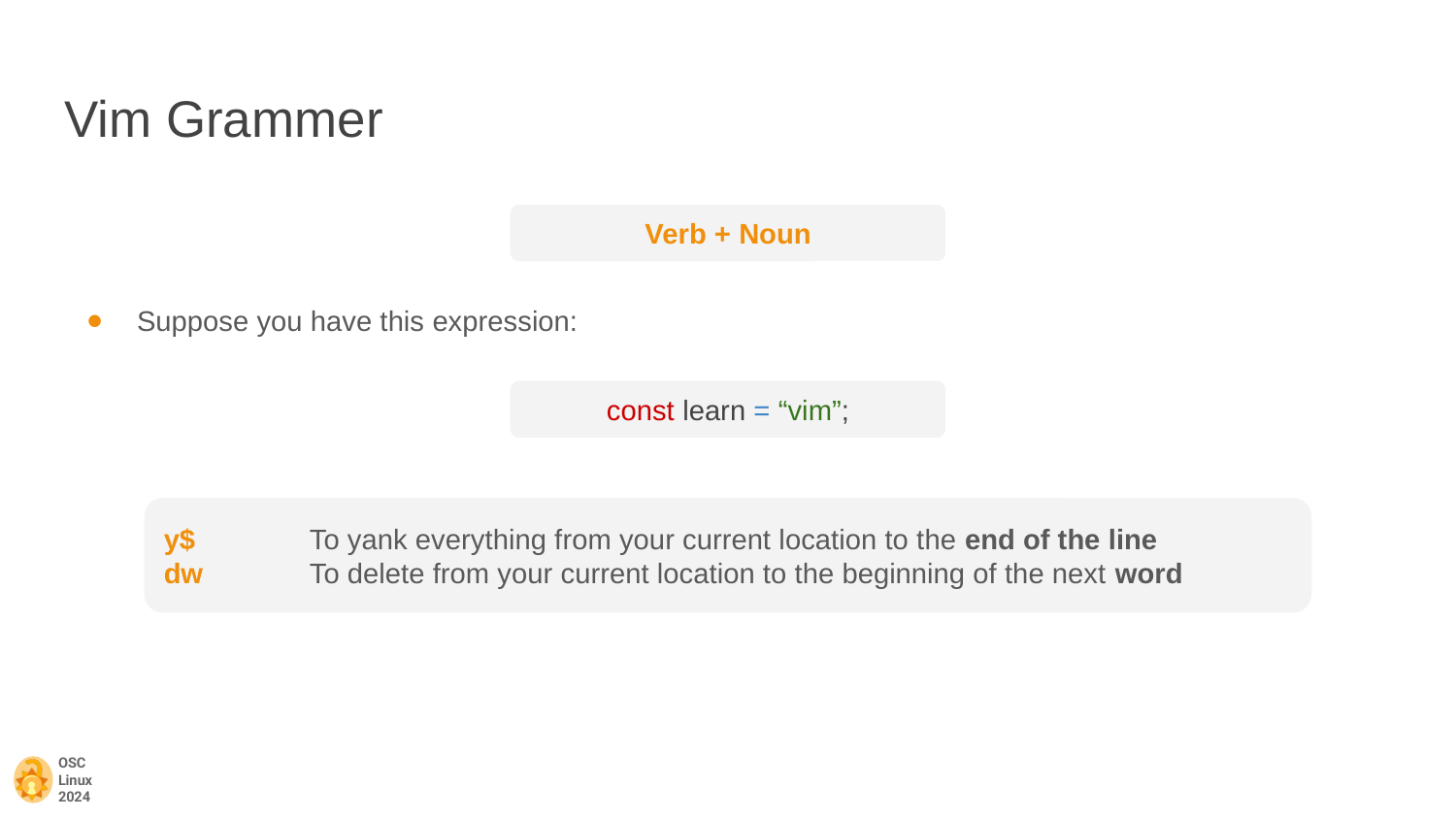

# Vim Grammer
Verb + Noun
Suppose you have this expression:

const learn = “vim”;
y$ 	To yank everything from your current location to the end of the line
dw 	To delete from your current location to the beginning of the next word